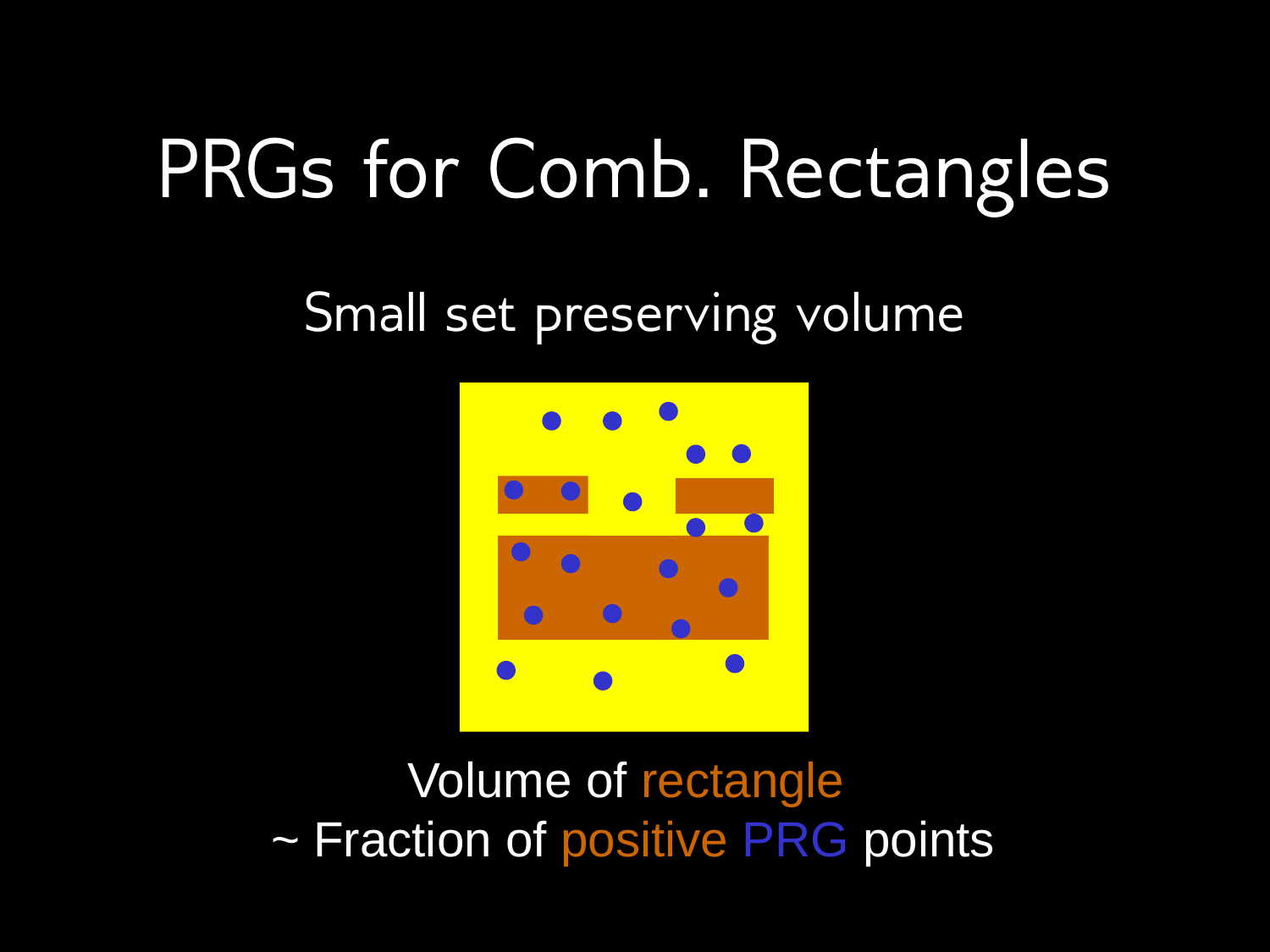

# PRGs for Comb. Rectangles
Small set preserving volume

Volume of rectangle
~ Fraction of positive PRG points